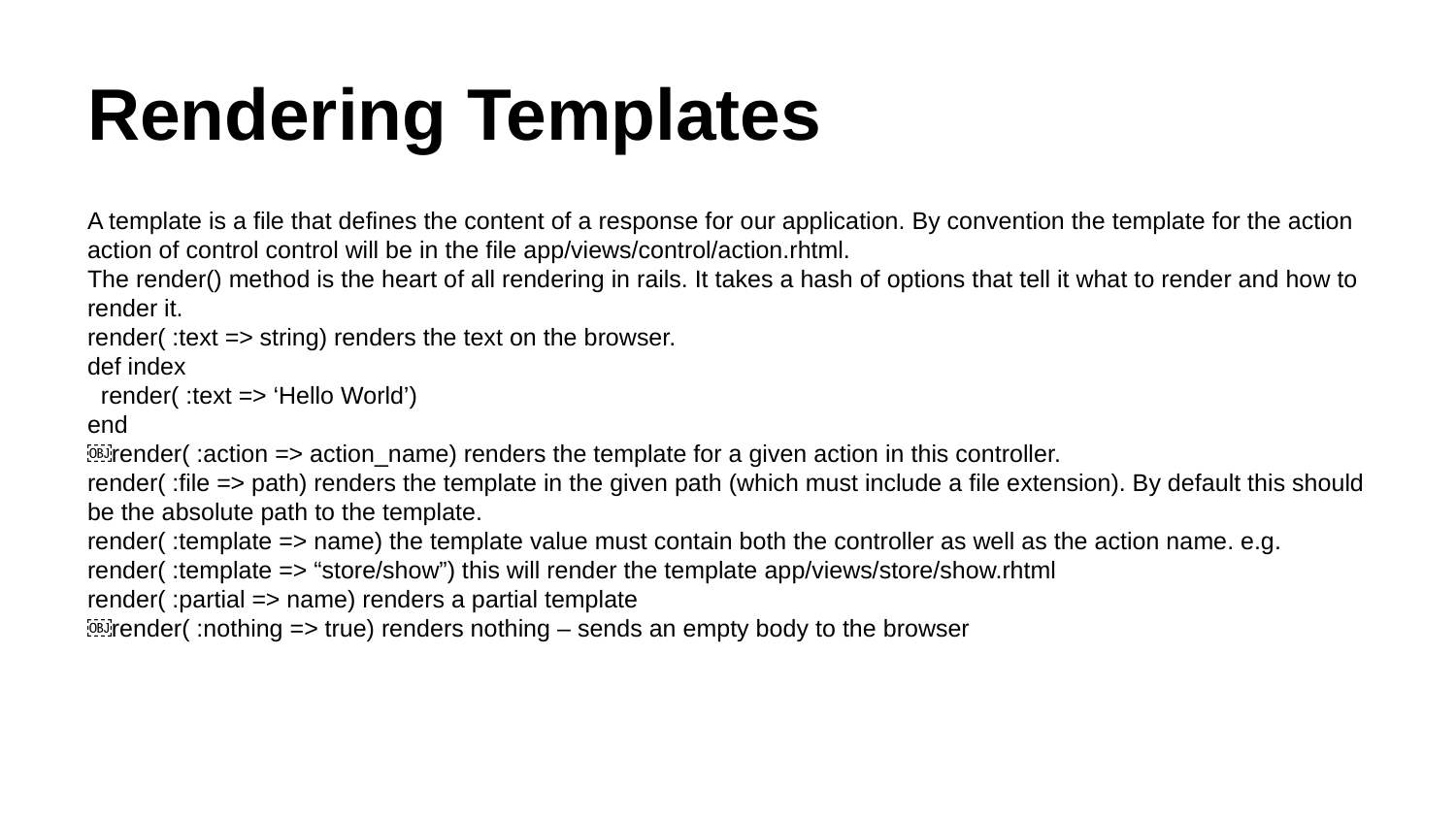

# Rendering Templates
A template is a file that defines the content of a response for our application. By convention the template for the action action of control control will be in the file app/views/control/action.rhtml.
The render() method is the heart of all rendering in rails. It takes a hash of options that tell it what to render and how to render it.
render( :text => string) renders the text on the browser.
def index
  render( :text => ‘Hello World’)
end
￼render( :action => action_name) renders the template for a given action in this controller.
render( :file => path) renders the template in the given path (which must include a file extension). By default this should be the absolute path to the template.
render( :template => name) the template value must contain both the controller as well as the action name. e.g.
render( :template => “store/show”) this will render the template app/views/store/show.rhtml
render( :partial => name) renders a partial template
￼render( :nothing => true) renders nothing – sends an empty body to the browser